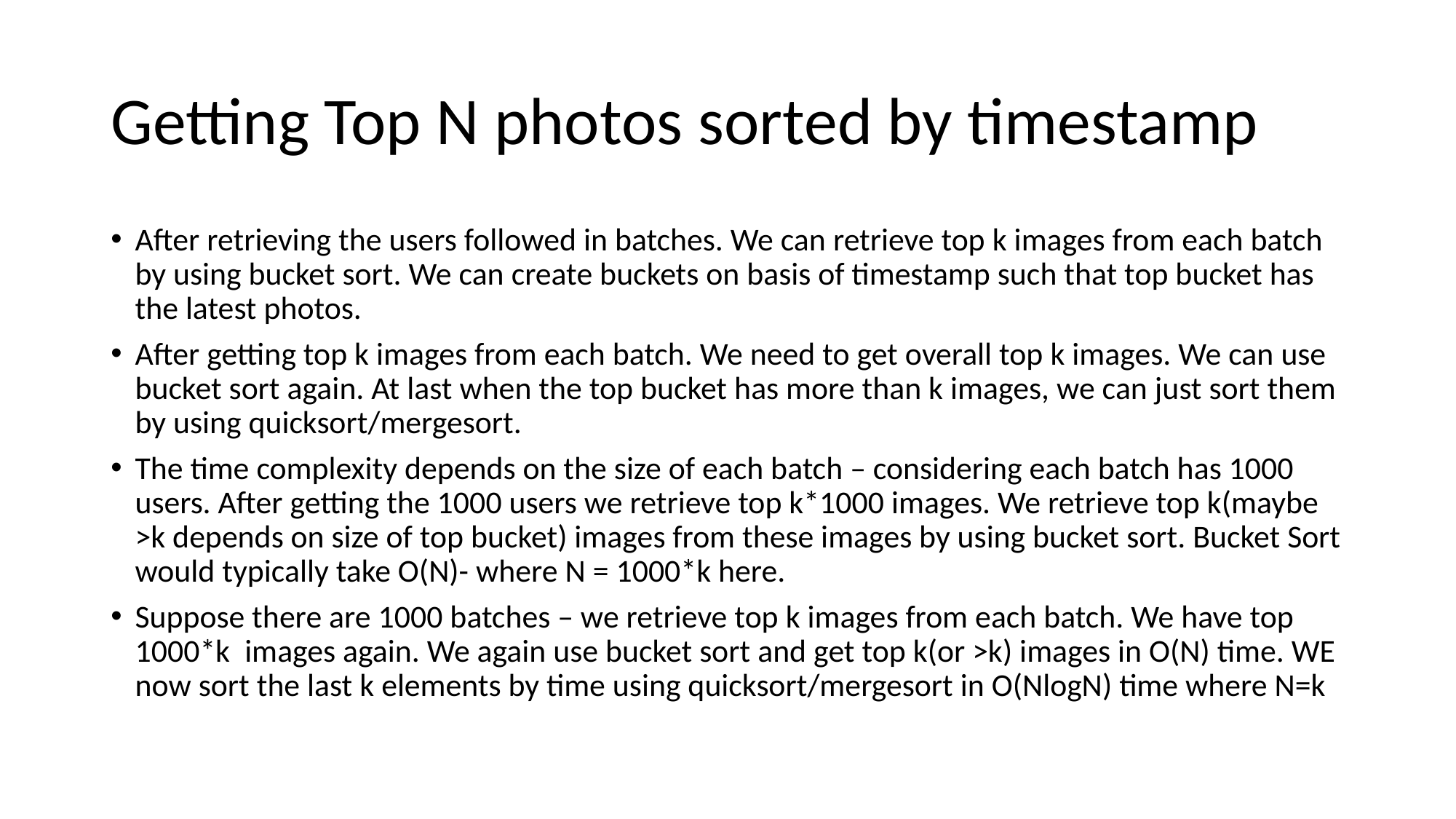

# Getting Top N photos sorted by timestamp
After retrieving the users followed in batches. We can retrieve top k images from each batch by using bucket sort. We can create buckets on basis of timestamp such that top bucket has the latest photos.
After getting top k images from each batch. We need to get overall top k images. We can use bucket sort again. At last when the top bucket has more than k images, we can just sort them by using quicksort/mergesort.
The time complexity depends on the size of each batch – considering each batch has 1000 users. After getting the 1000 users we retrieve top k*1000 images. We retrieve top k(maybe >k depends on size of top bucket) images from these images by using bucket sort. Bucket Sort would typically take O(N)- where N = 1000*k here.
Suppose there are 1000 batches – we retrieve top k images from each batch. We have top 1000*k  images again. We again use bucket sort and get top k(or >k) images in O(N) time. WE now sort the last k elements by time using quicksort/mergesort in O(NlogN) time where N=k